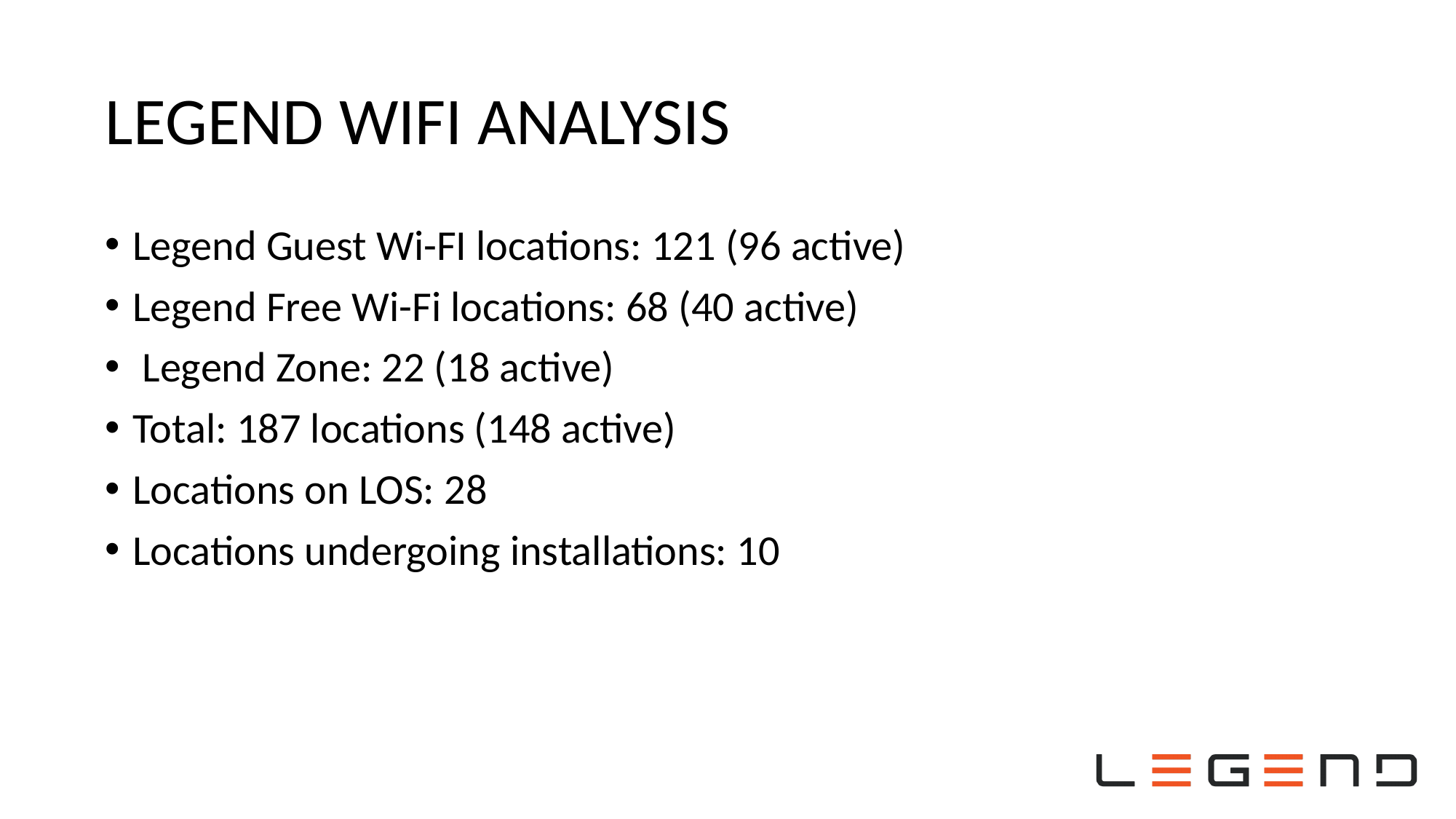

# LEGEND WIFI ANALYSIS
Legend Guest Wi-FI locations: 121 (96 active)
Legend Free Wi-Fi locations: 68 (40 active)
 Legend Zone: 22 (18 active)
Total: 187 locations (148 active)
Locations on LOS: 28
Locations undergoing installations: 10